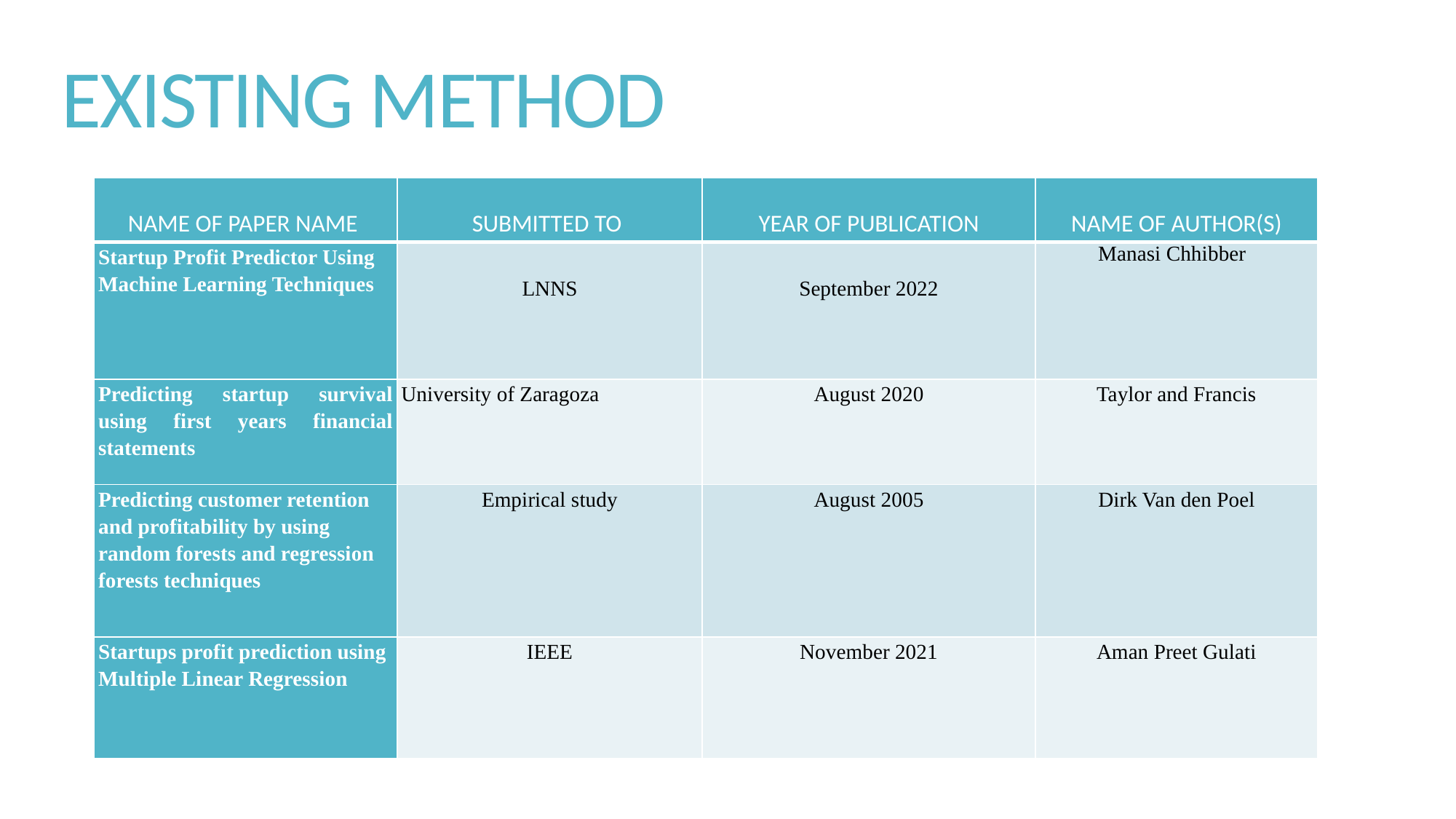

# EXISTING METHOD
| NAME OF PAPER NAME | SUBMITTED TO | YEAR OF PUBLICATION | NAME OF AUTHOR(S) |
| --- | --- | --- | --- |
| Startup Profit Predictor Using Machine Learning Techniques | LNNS | September 2022 | Manasi Chhibber |
| Predicting startup survival using first years financial statements | University of Zaragoza | August 2020 | Taylor and Francis |
| Predicting customer retention and profitability by using random forests and regression forests techniques | Empirical study | August 2005 | Dirk Van den Poel |
| Startups profit prediction using Multiple Linear Regression | IEEE | November 2021 | Aman Preet Gulati |